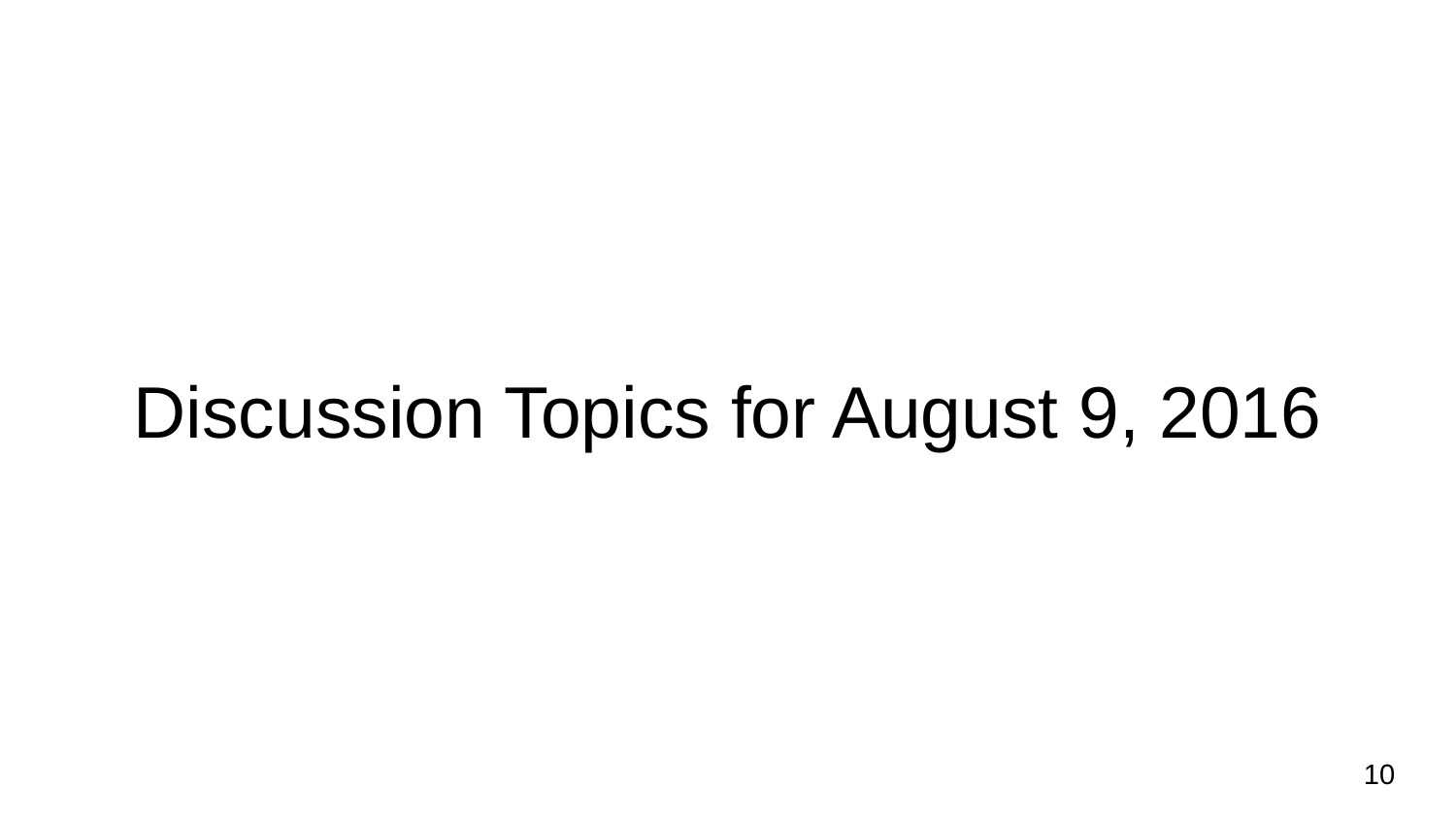

# Discussion Topics for August 9, 2016
10